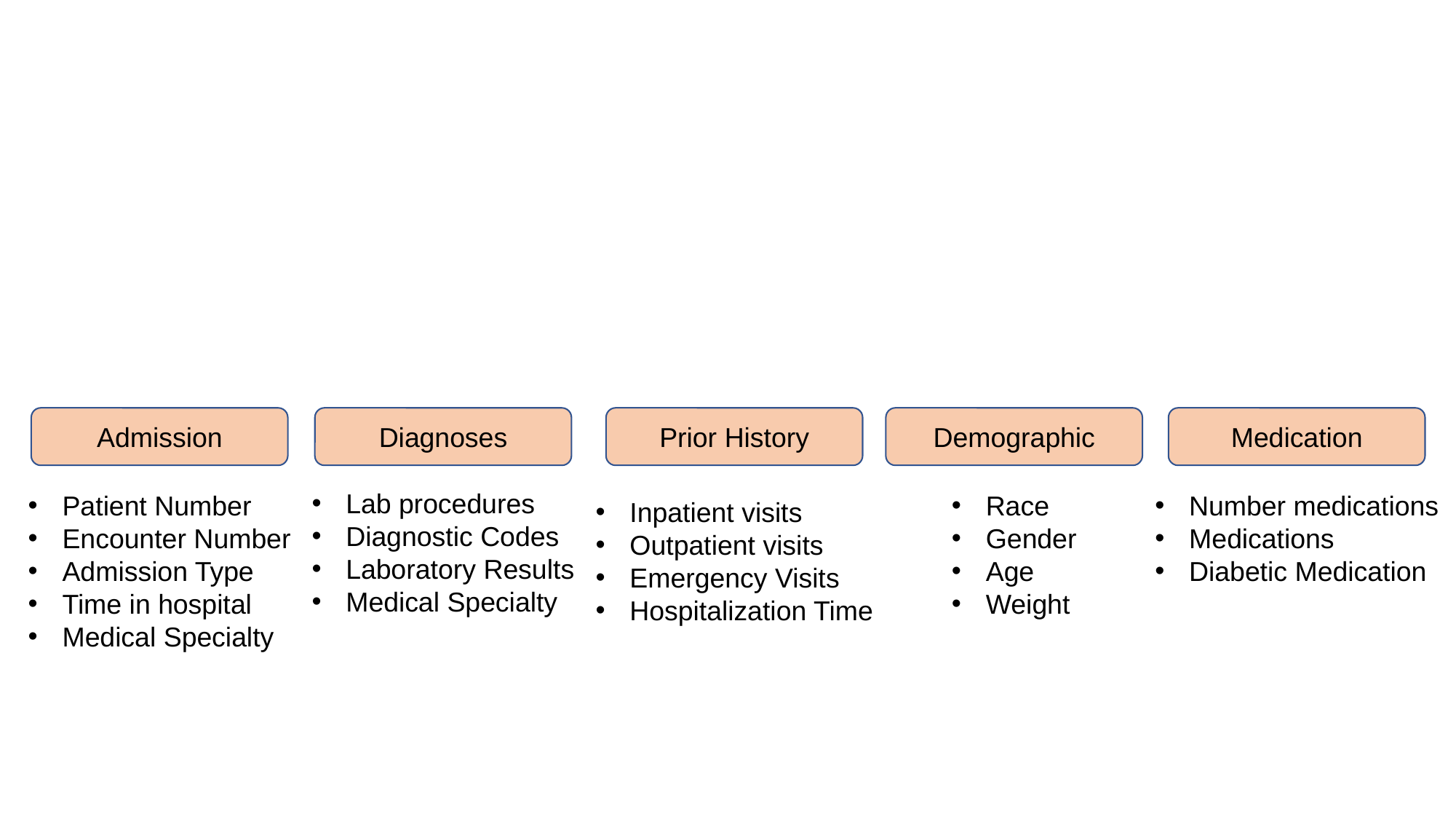

Admission
Patient Number
Encounter Number
Admission Type
Time in hospital
Medical Specialty

Diagnoses
Lab procedures
Diagnostic Codes
Laboratory Results
Medical Specialty

Prior History
Inpatient visits
Outpatient visits
Emergency Visits
Hospitalization Time

Demographic
Race
Gender
Age
Weight

Medication
Number medications
Medications
Diabetic Medication